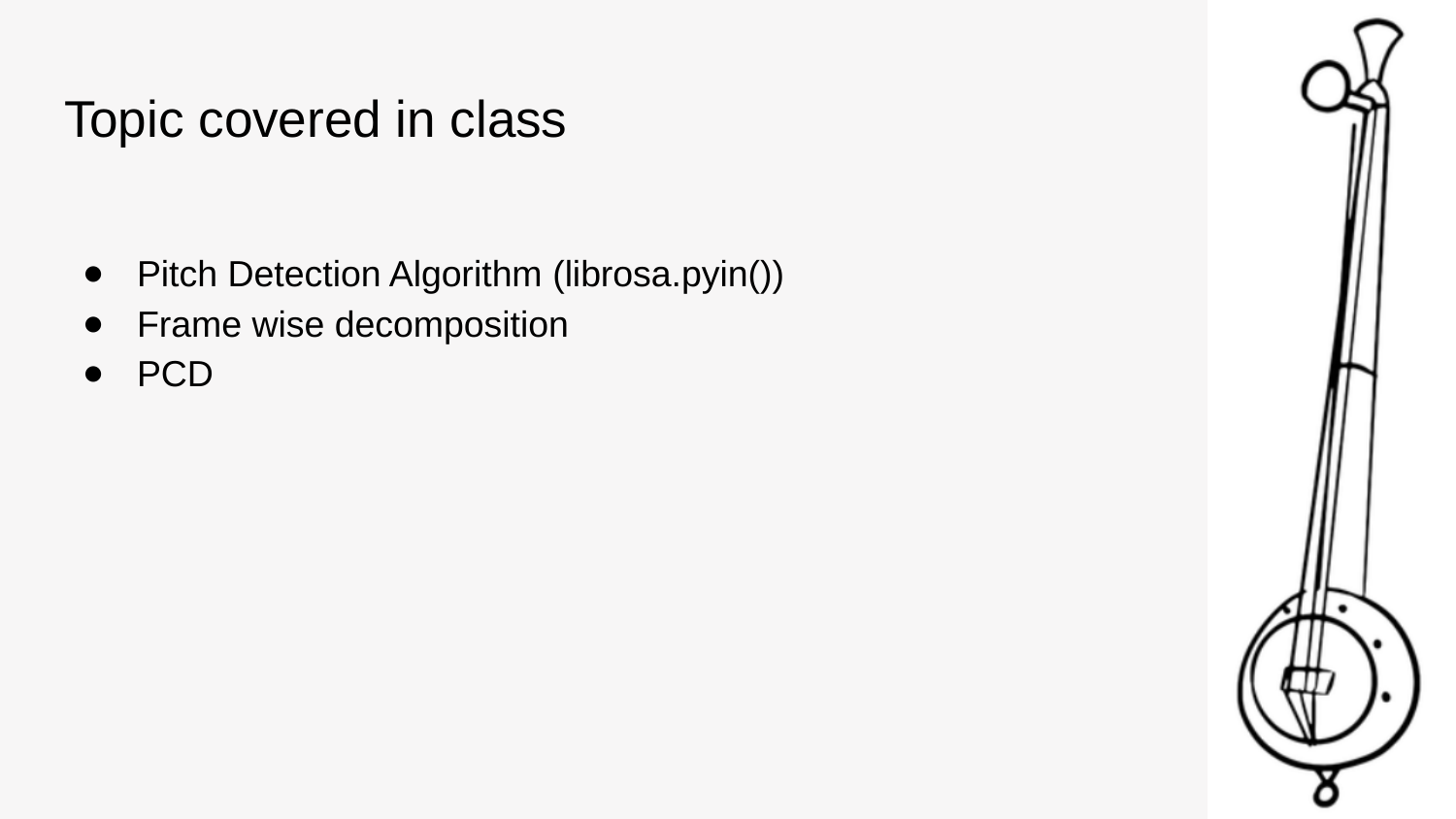

# Topic covered in class
Pitch Detection Algorithm (librosa.pyin())
Frame wise decomposition
PCD